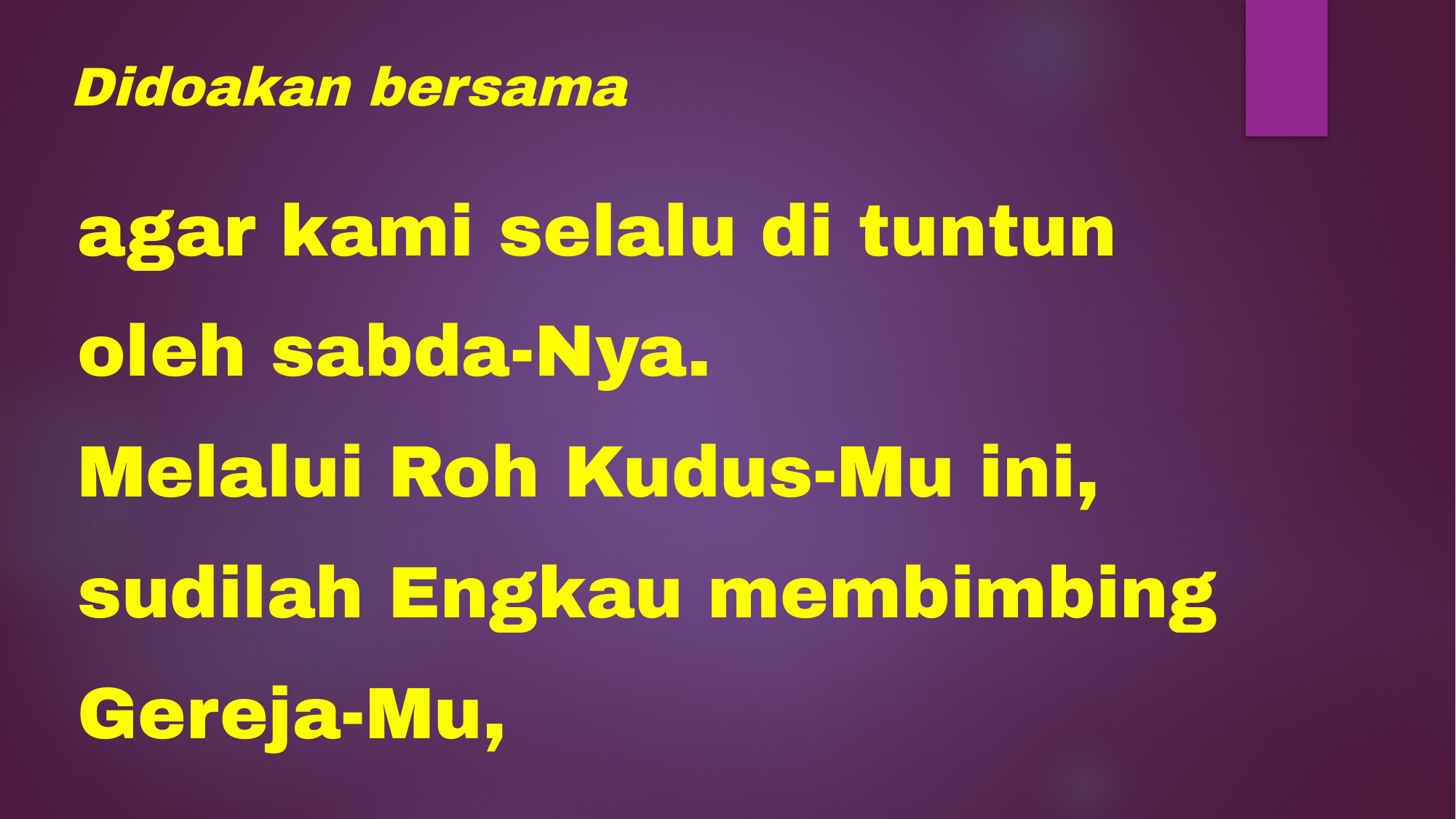

# Didoakan bersama
agar kami selalu di tuntun
oleh sabda-Nya.
Melalui Roh Kudus-Mu ini,
sudilah Engkau membimbing
Gereja-Mu,